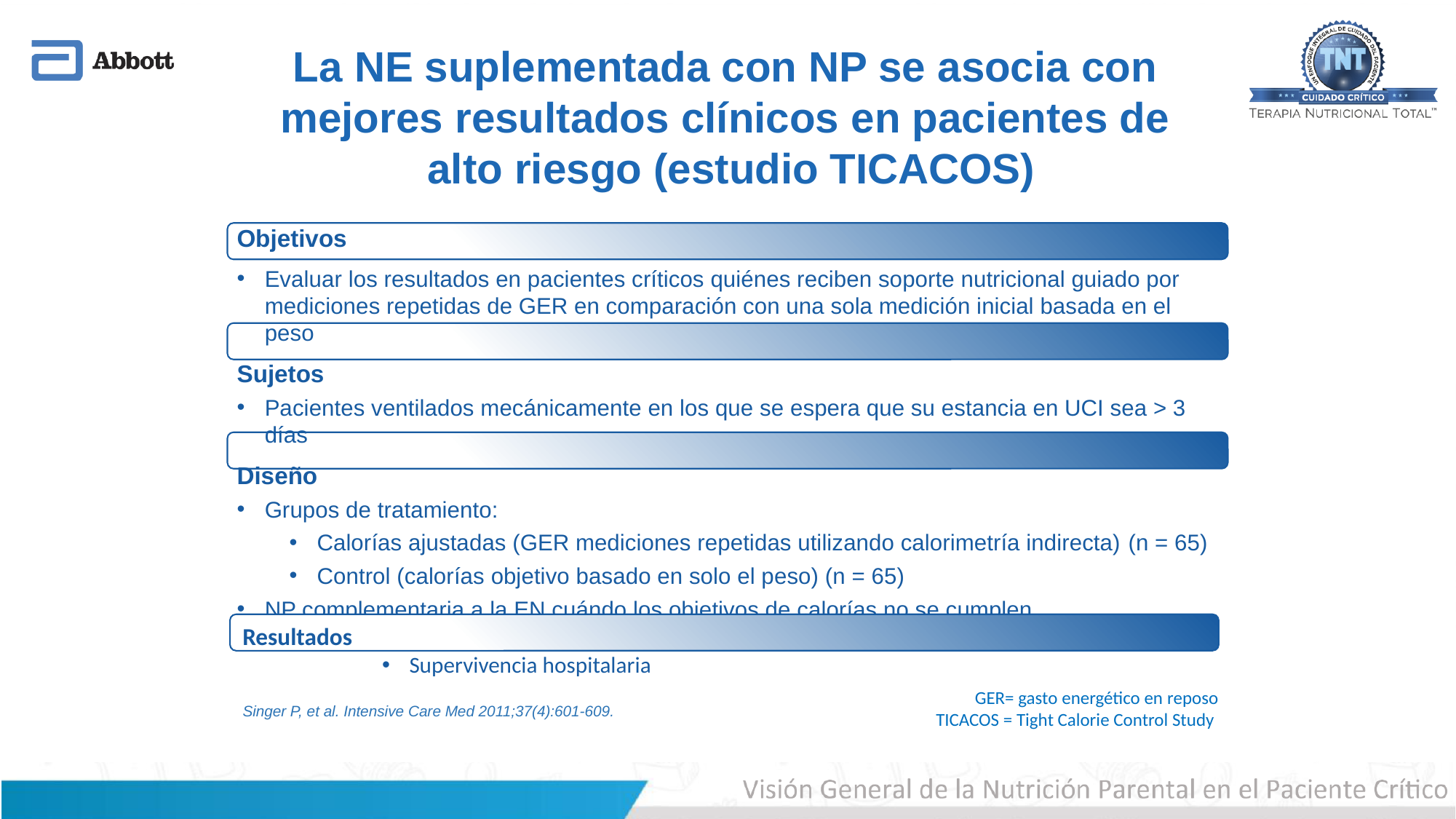

La NE suplementada con NP se asocia con mejores resultados clínicos en pacientes de
 alto riesgo (estudio TICACOS)

Objetivos
Evaluar los resultados en pacientes críticos quiénes reciben soporte nutricional guiado por mediciones repetidas de GER en comparación con una sola medición inicial basada en el peso
Sujetos
Pacientes ventilados mecánicamente en los que se espera que su estancia en UCI sea > 3 días
Diseño
Grupos de tratamiento:
Calorías ajustadas (GER mediciones repetidas utilizando calorimetría indirecta) (n = 65)
Control (calorías objetivo basado en solo el peso) (n = 65)
NP complementaria a la EN cuándo los objetivos de calorías no se cumplen

Resultados
Supervivencia hospitalaria
GER= gasto energético en reposo
TICACOS = Tight Calorie Control Study
Singer P, et al. Intensive Care Med 2011;37(4):601-609.